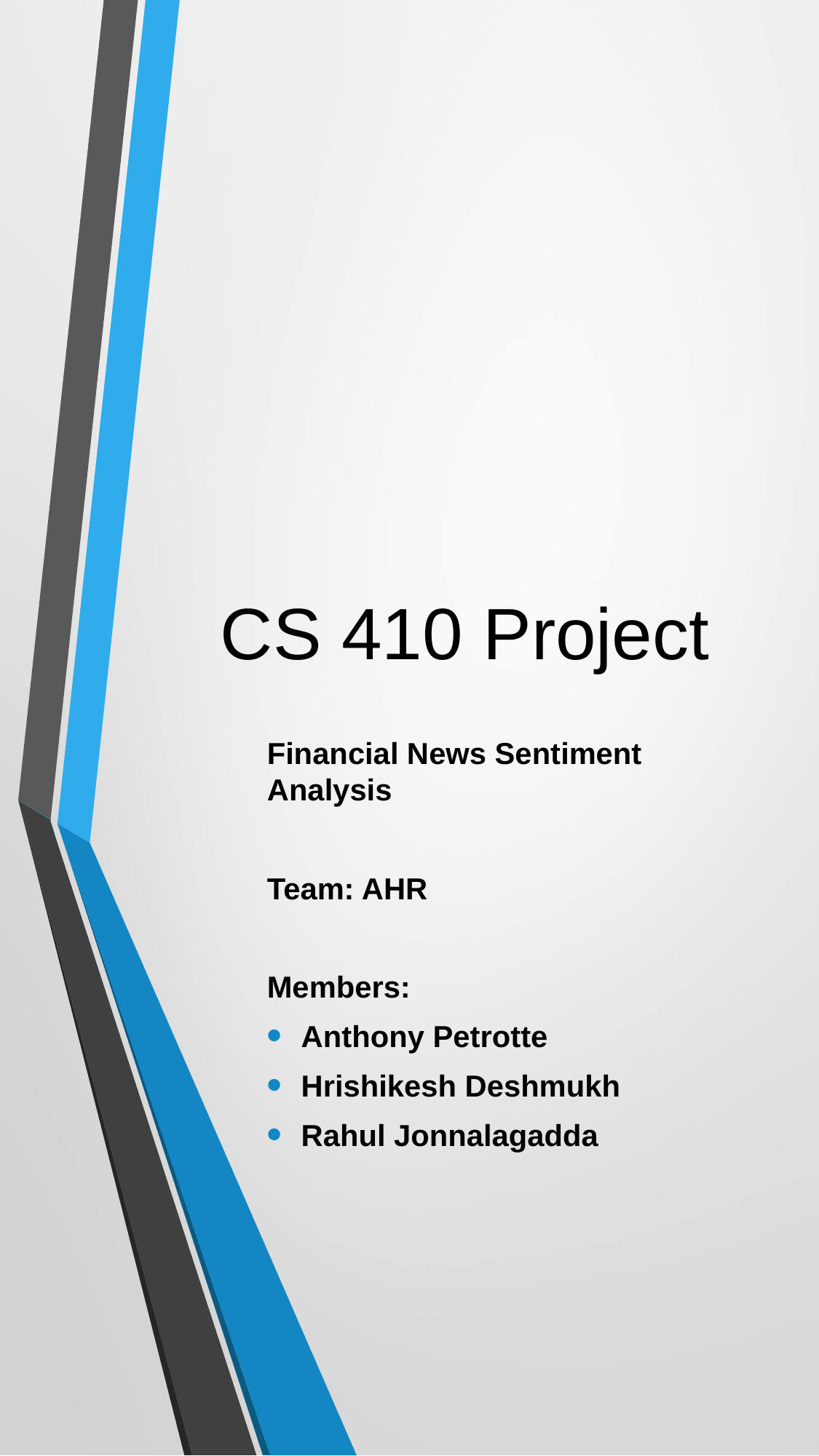

# CS 410 Project

Financial News Sentiment Analysis

Team: AHR

Members:
Anthony Petrotte
Hrishikesh Deshmukh
Rahul Jonnalagadda